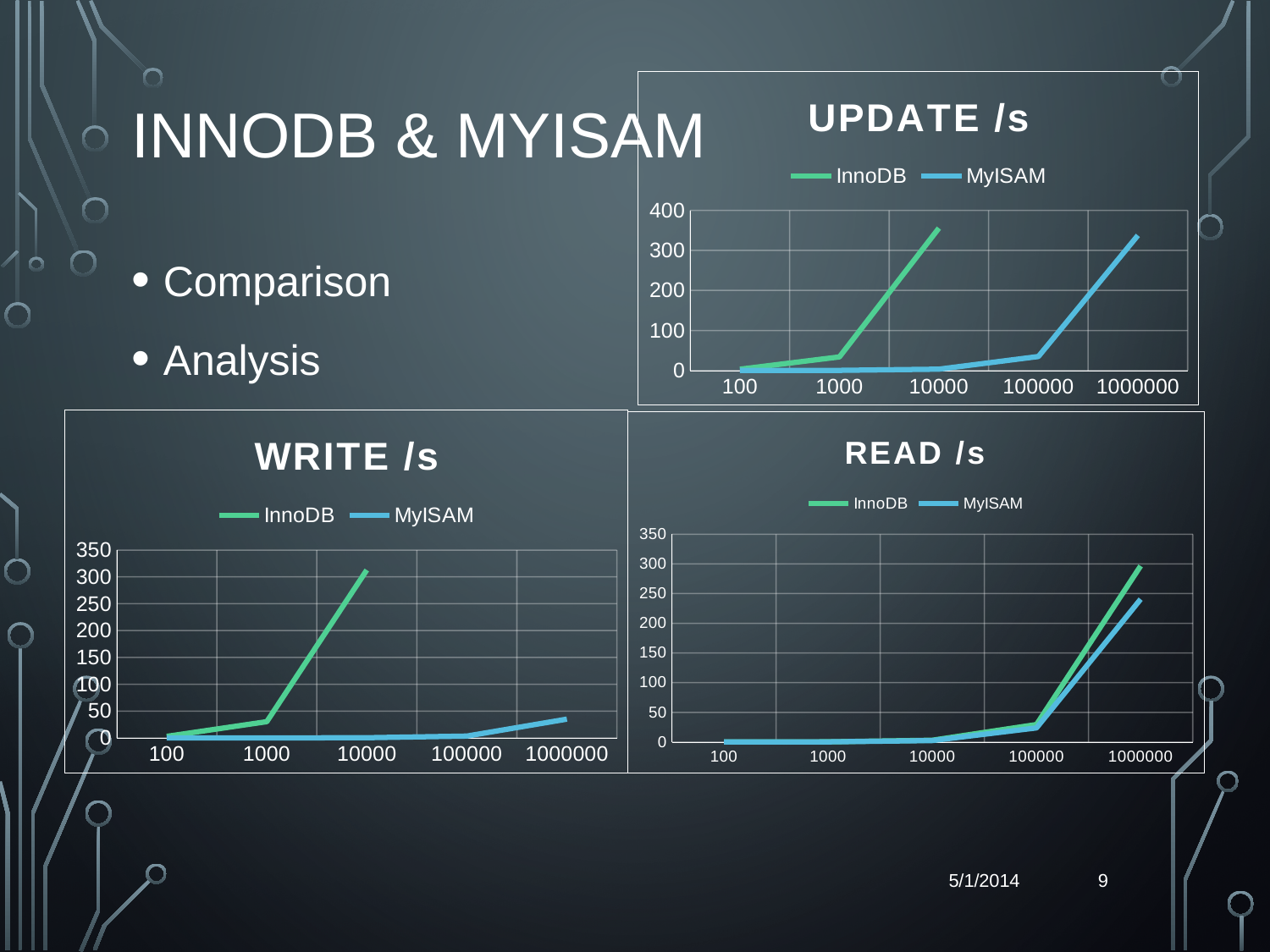

# Innodb & myisam

### Chart: UPDATE /s

| Category | InnoDB | MyISAM |
|---|---|---|
| 100 | 3.343 | 0.034 |
| 1000 | 34.043000000000006 | 0.38000000000000034 |
| 10000 | 355.77099999999973 | 3.3979999999999997 |
| 100000 | None | 34.971000000000004 |
| 1000000 | None | 337.6669999999997 |
Comparison
Analysis

### Chart: WRITE /s

| Category | InnoDB | MyISAM |
|---|---|---|
| 100 | 2.9189999999999987 | 0.009000000000000003 |
| 1000 | 30.314000000000018 | 0.034 |
| 10000 | 312.7909999999996 | 0.3980000000000004 |
| 100000 | None | 3.525 |
| 1000000 | None | 35.006 |

### Chart: READ /s

| Category | InnoDB | MyISAM |
|---|---|---|
| 100 | 0.03100000000000002 | 0.012999999999999998 |
| 1000 | 0.3110000000000003 | 0.24000000000000013 |
| 10000 | 2.987 | 2.3769999999999976 |
| 100000 | 29.418 | 23.67 |
| 1000000 | 296.6379999999997 | 240.595 |
9

5/1/2014